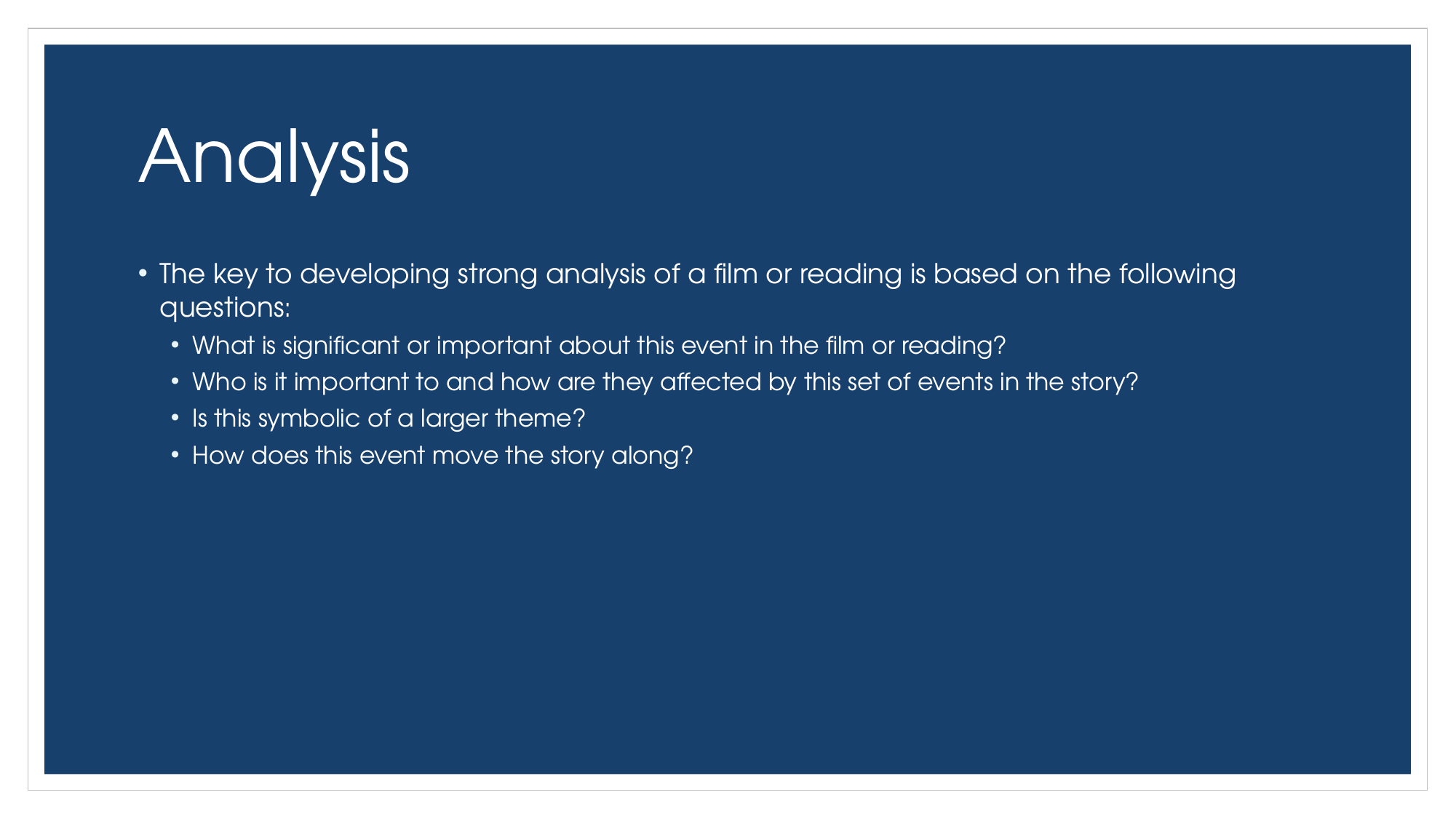

# Analysis
The key to developing strong analysis of a film or reading is based on the following questions:
What is significant or important about this event in the film or reading?
Who is it important to and how are they affected by this set of events in the story?
Is this symbolic of a larger theme?
How does this event move the story along?